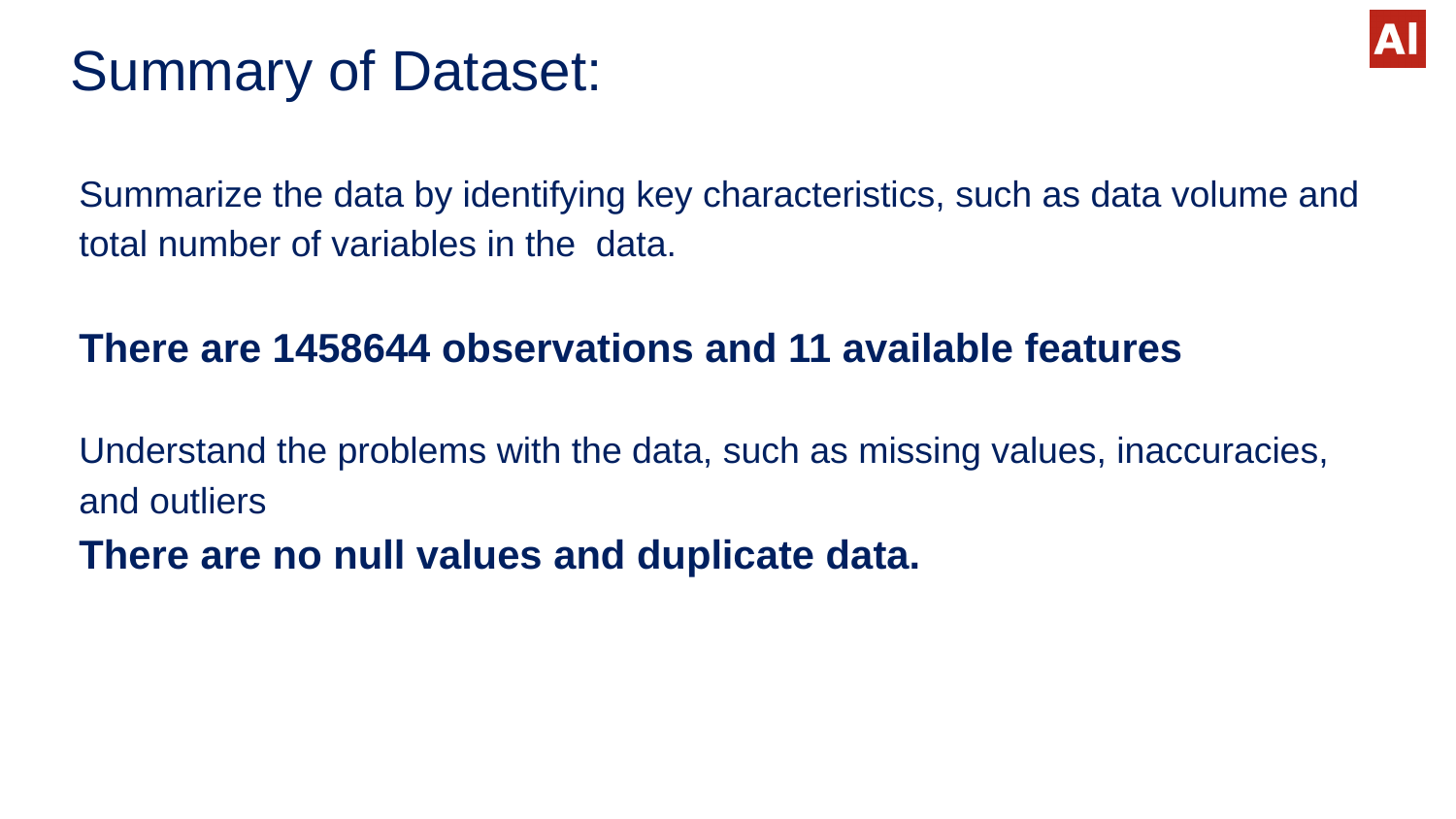

# Summary of Dataset:

Summarize the data by identifying key characteristics, such as data volume and total number of variables in the  data.
There are 1458644 observations and 11 available features
Understand the problems with the data, such as missing values, inaccuracies, and outliers
There are no null values and duplicate data.